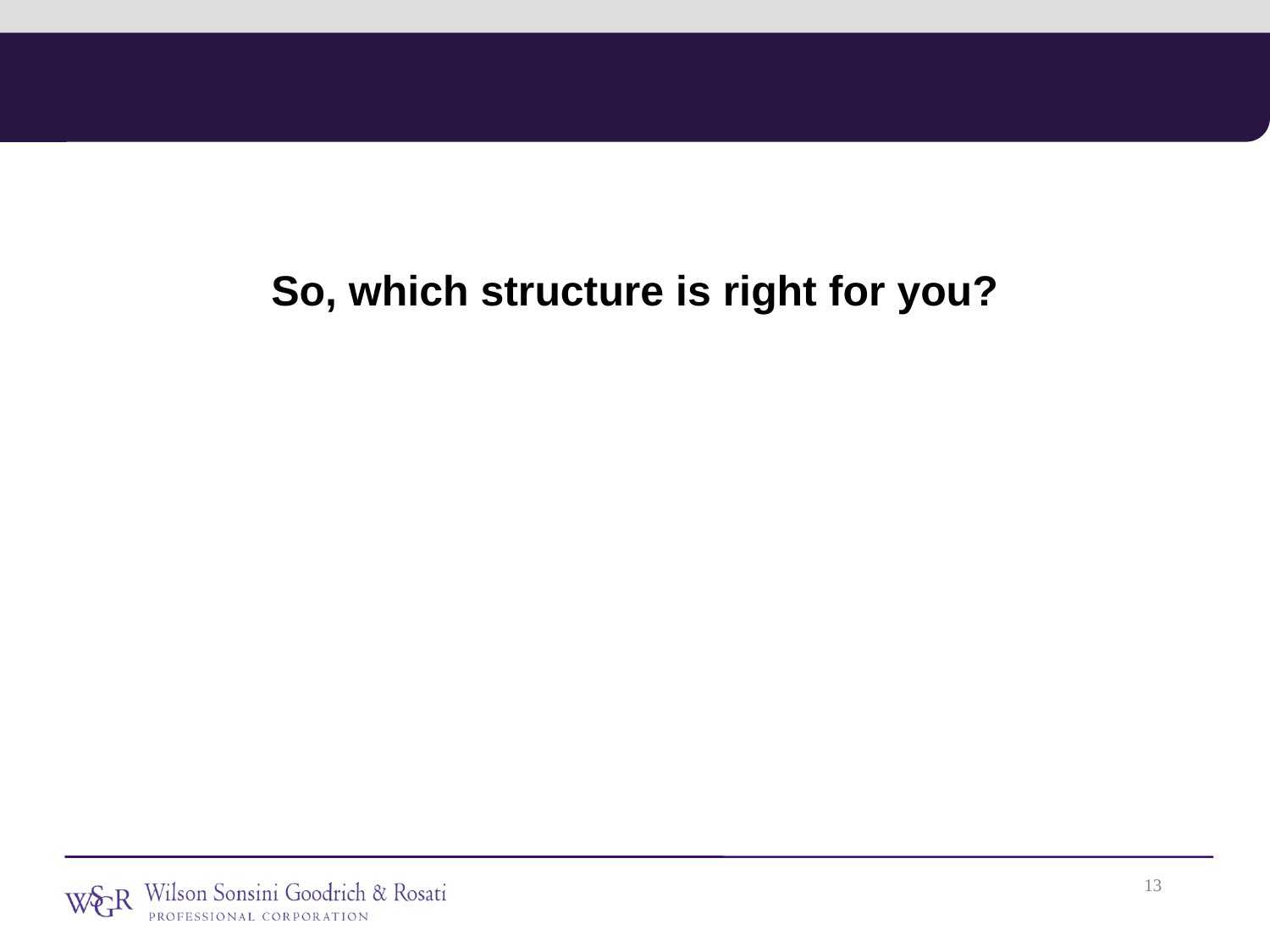

#

So, which structure is right for you?

13